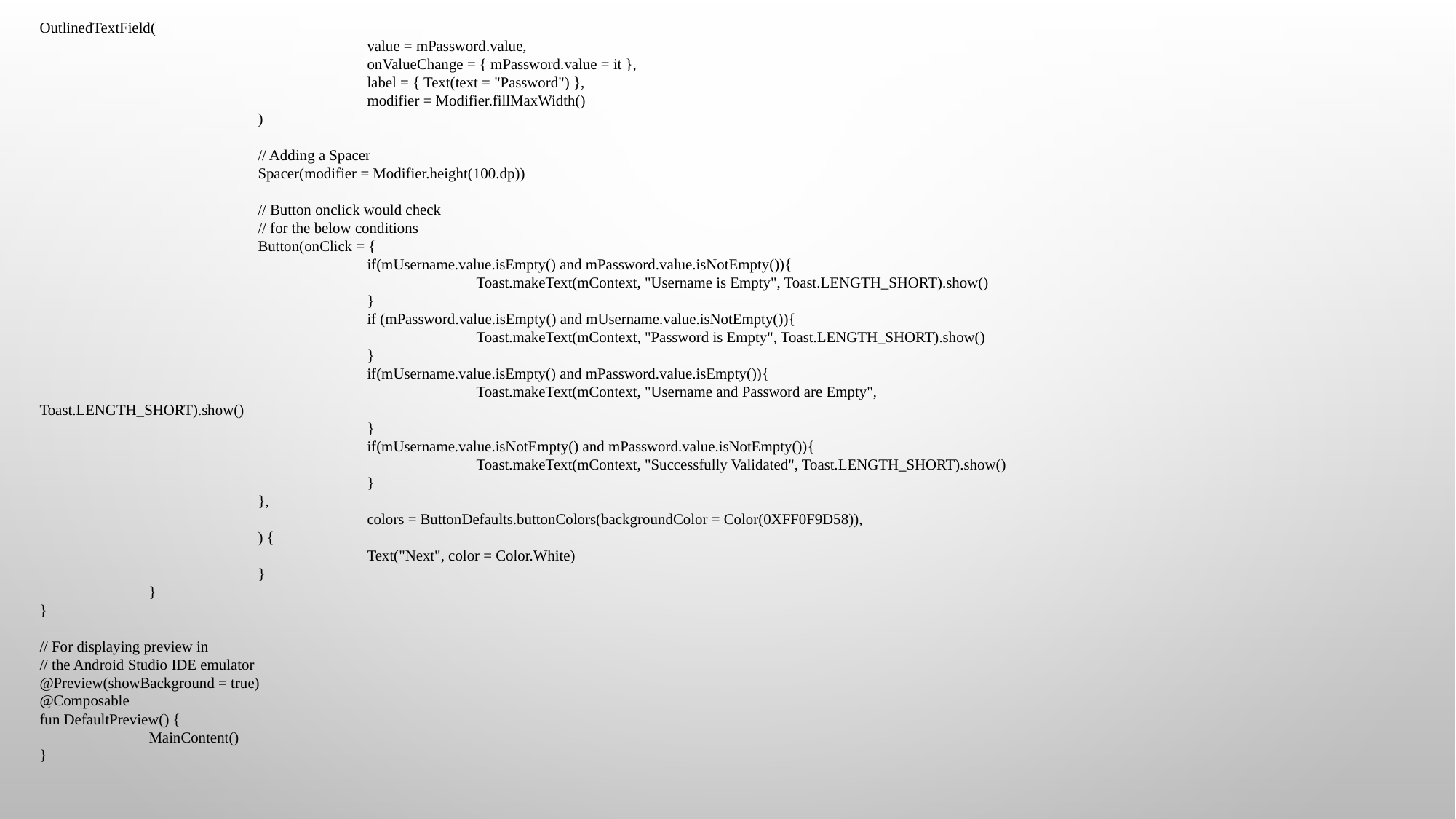

OutlinedTextField(
			value = mPassword.value,
			onValueChange = { mPassword.value = it },
			label = { Text(text = "Password") },
			modifier = Modifier.fillMaxWidth()
		)

		// Adding a Spacer
		Spacer(modifier = Modifier.height(100.dp))

		// Button onclick would check
		// for the below conditions
		Button(onClick = {
			if(mUsername.value.isEmpty() and mPassword.value.isNotEmpty()){
				Toast.makeText(mContext, "Username is Empty", Toast.LENGTH_SHORT).show()
			}
			if (mPassword.value.isEmpty() and mUsername.value.isNotEmpty()){
				Toast.makeText(mContext, "Password is Empty", Toast.LENGTH_SHORT).show()
			}
			if(mUsername.value.isEmpty() and mPassword.value.isEmpty()){
				Toast.makeText(mContext, "Username and Password are Empty", Toast.LENGTH_SHORT).show()
			}
			if(mUsername.value.isNotEmpty() and mPassword.value.isNotEmpty()){
				Toast.makeText(mContext, "Successfully Validated", Toast.LENGTH_SHORT).show()
			}
		},
			colors = ButtonDefaults.buttonColors(backgroundColor = Color(0XFF0F9D58)),
		) {
			Text("Next", color = Color.White)
		}
	}
}

// For displaying preview in
// the Android Studio IDE emulator
@Preview(showBackground = true)
@Composable
fun DefaultPreview() {
	MainContent()
}